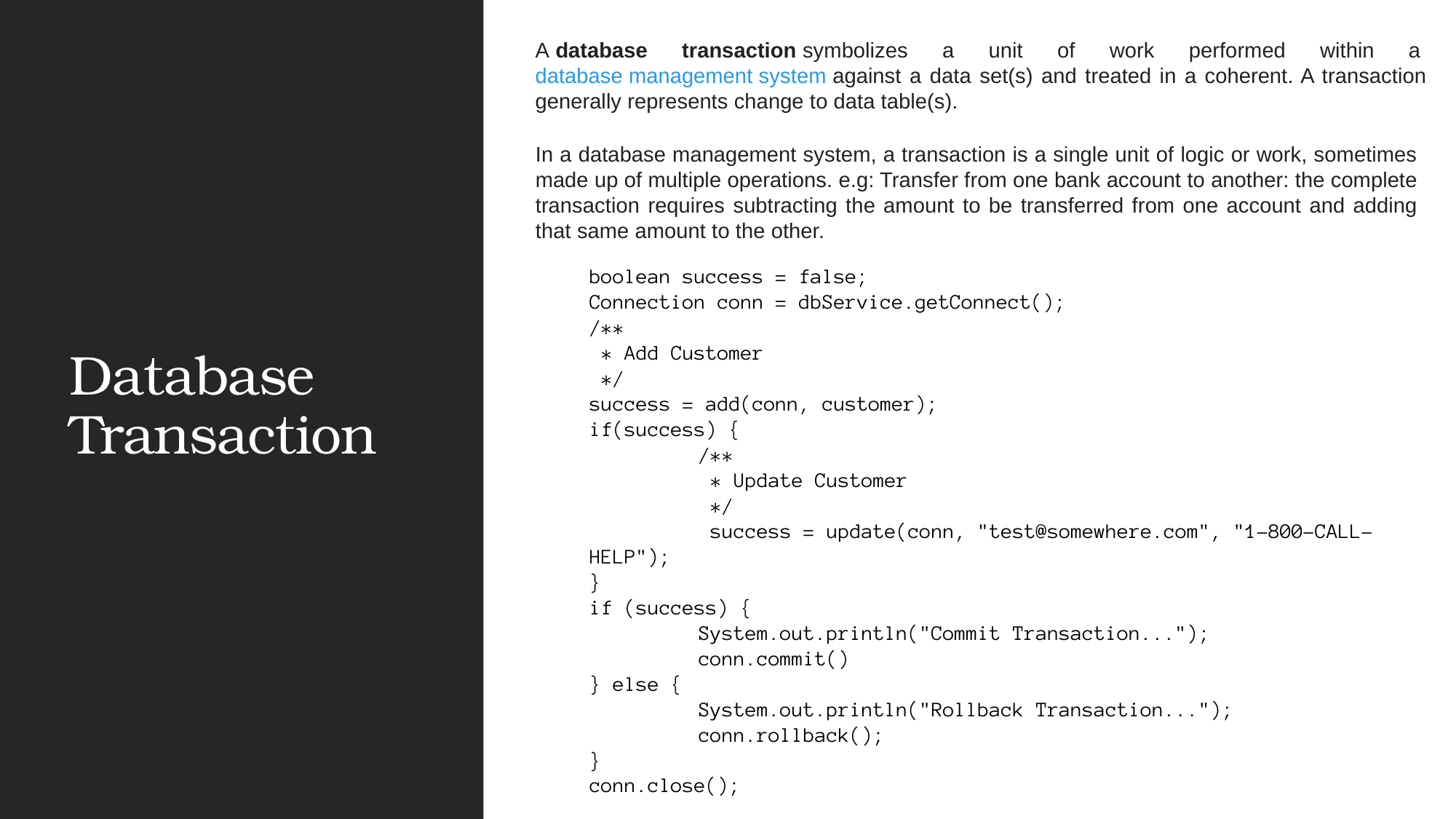

A database transaction symbolizes a unit of work performed within a database management system against a data set(s) and treated in a coherent. A transaction generally represents change to data table(s).
# Database Transaction
In a database management system, a transaction is a single unit of logic or work, sometimes made up of multiple operations. e.g: Transfer from one bank account to another: the complete transaction requires subtracting the amount to be transferred from one account and adding that same amount to the other.
boolean success = false;
Connection conn = dbService.getConnect();
/**
 * Add Customer
 */
success = add(conn, customer);
if(success) {
	/**
	 * Update Customer
	 */
	 success = update(conn, "test@somewhere.com", "1-800-CALL-HELP");
}
if (success) {
	System.out.println("Commit Transaction...");
	conn.commit()
} else {
	System.out.println("Rollback Transaction...");
	conn.rollback();
}
conn.close();